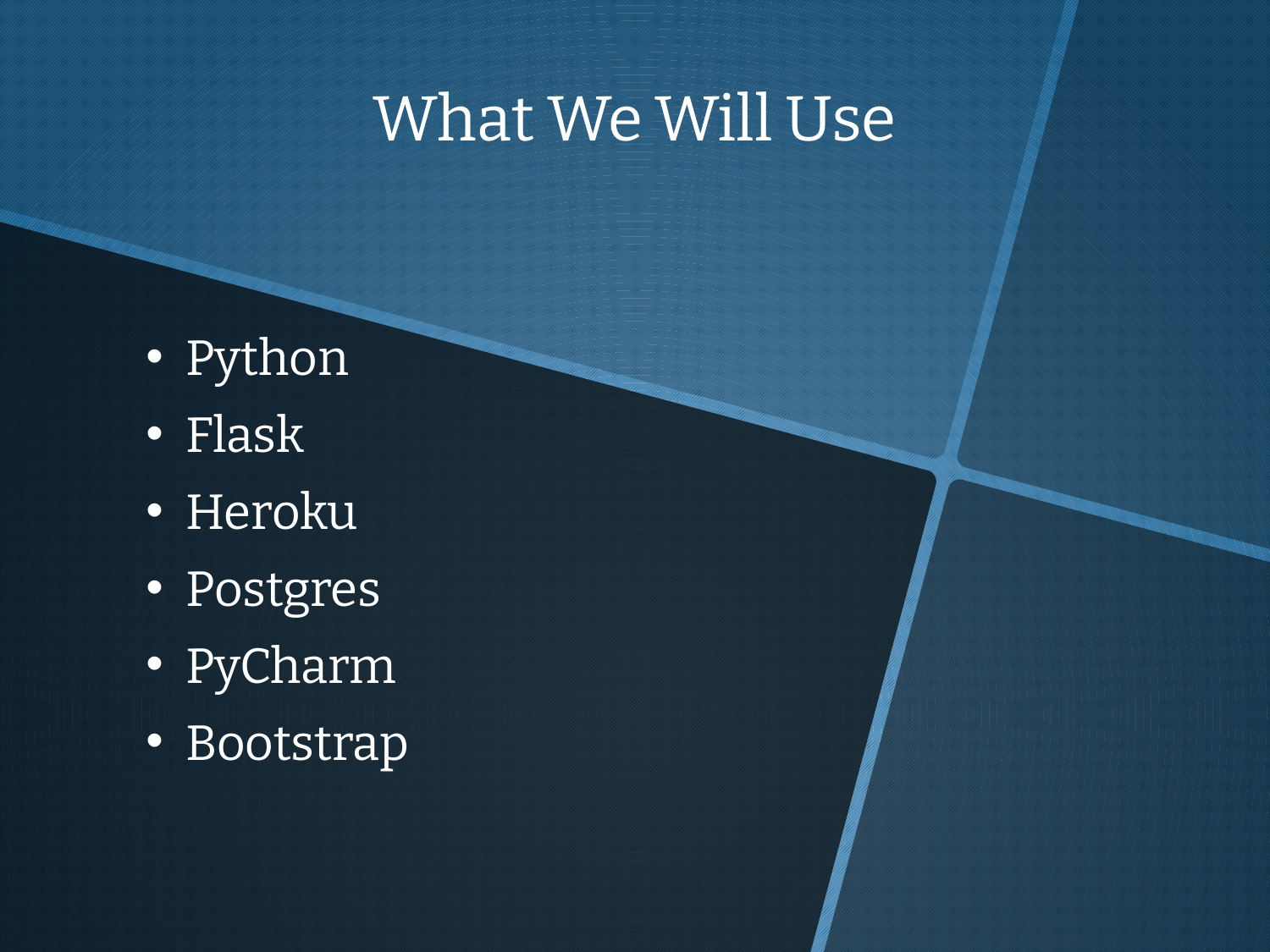

What We Will Use
Python
Flask
Heroku
Postgres
PyCharm
Bootstrap